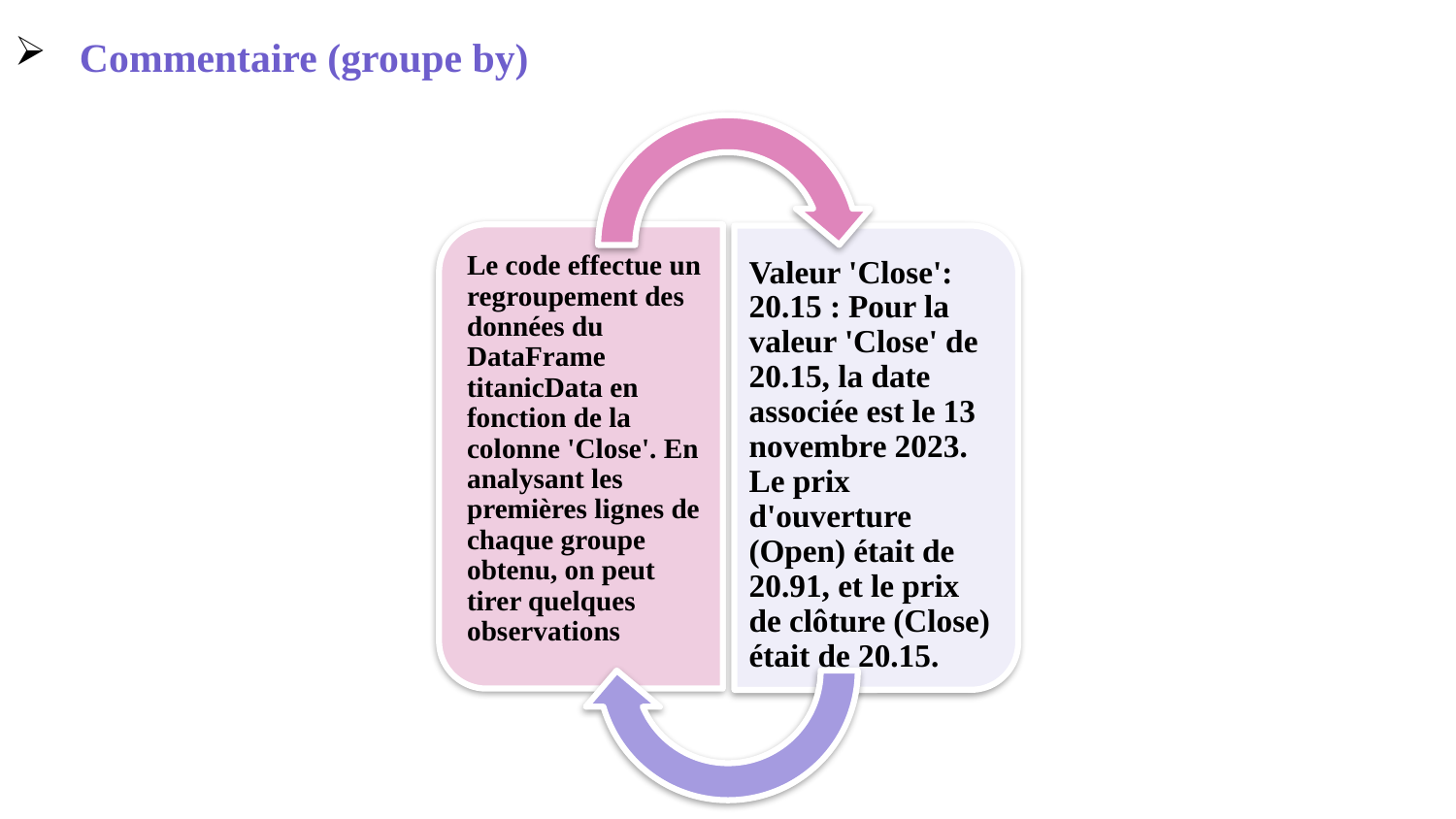

# Commentaire (groupe by)
Le code effectue un regroupement des données du DataFrame titanicData en fonction de la colonne 'Close'. En analysant les premières lignes de chaque groupe obtenu, on peut tirer quelques observations
Valeur 'Close': 20.15 : Pour la valeur 'Close' de 20.15, la date associée est le 13 novembre 2023. Le prix d'ouverture (Open) était de 20.91, et le prix de clôture (Close) était de 20.15.